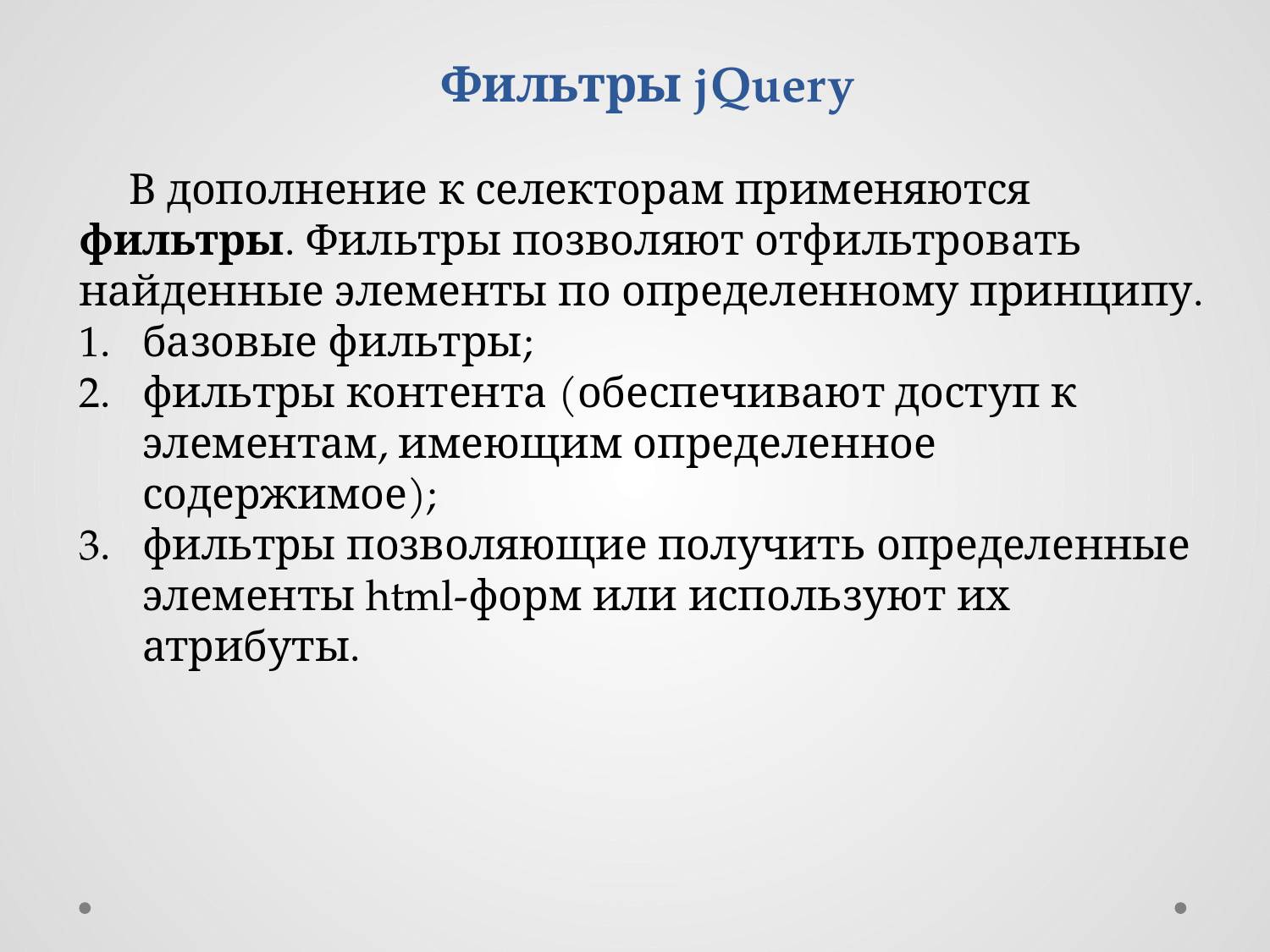

Фильтры jQuery
В дополнение к селекторам применяются фильтры. Фильтры позволяют отфильтровать найденные элементы по определенному принципу.
базовые фильтры;
фильтры контента (обеспечивают доступ к элементам, имеющим определенное содержимое);
фильтры позволяющие получить определенные элементы html-форм или используют их атрибуты.